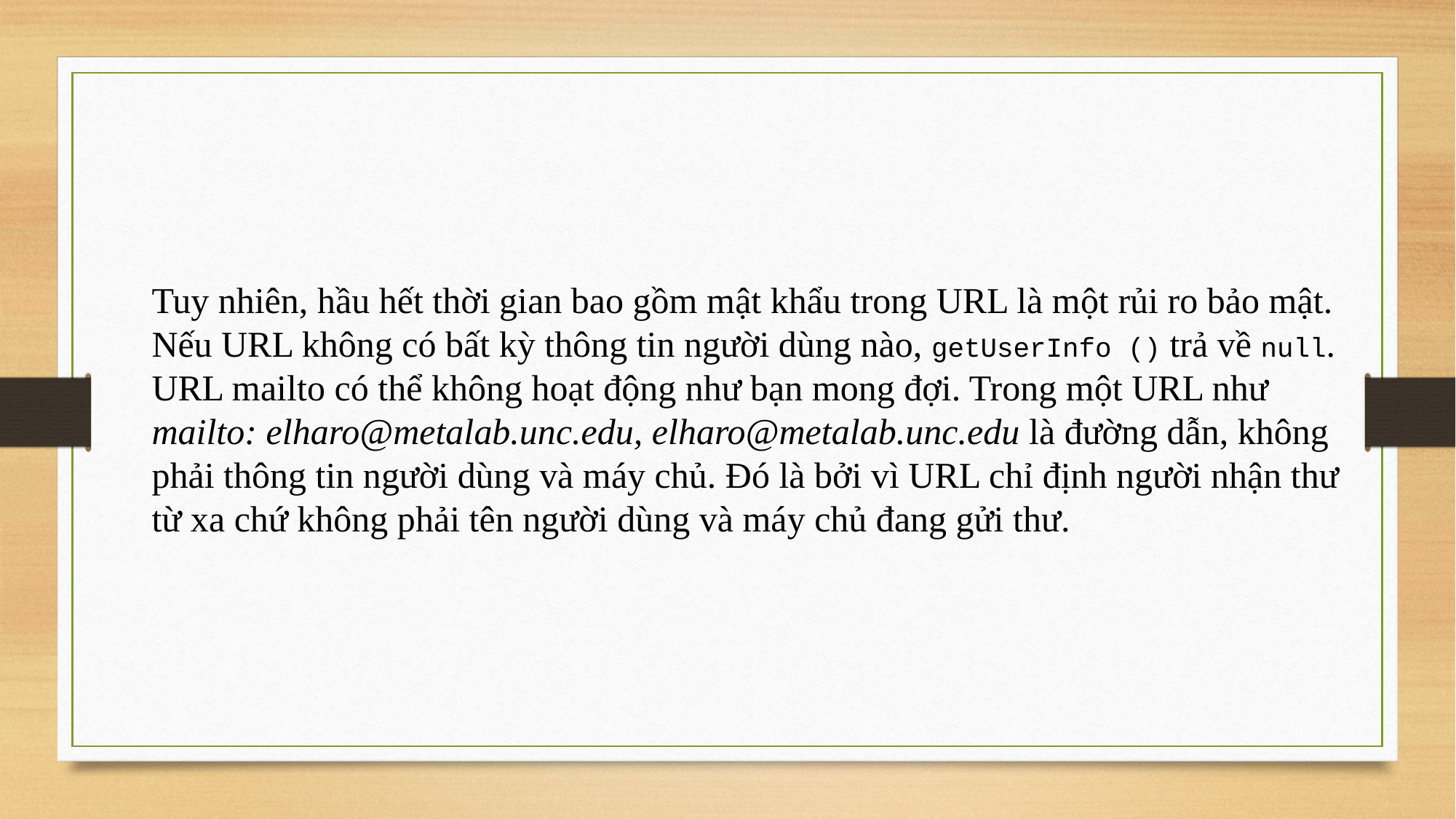

Tuy nhiên, hầu hết thời gian bao gồm mật khẩu trong URL là một rủi ro bảo mật. Nếu URL không có bất kỳ thông tin người dùng nào, getUserInfo () trả về null. URL mailto có thể không hoạt động như bạn mong đợi. Trong một URL như mailto: elharo@metalab.unc.edu, elharo@metalab.unc.edu là đường dẫn, không phải thông tin người dùng và máy chủ. Đó là bởi vì URL chỉ định người nhận thư từ xa chứ không phải tên người dùng và máy chủ đang gửi thư.